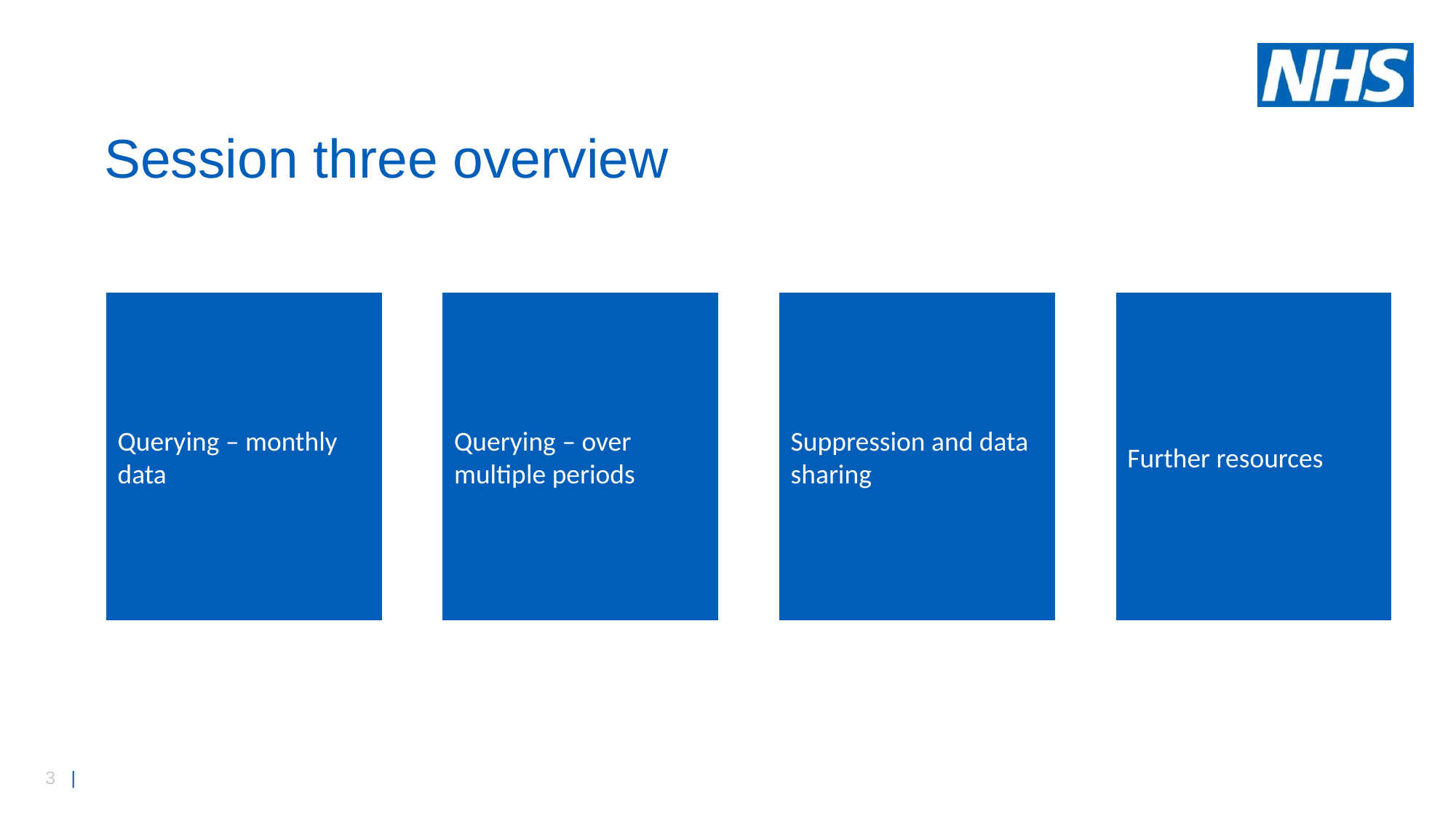

# Session three overview
Querying – monthly data
Querying – over multiple periods
Suppression and data sharing
Further resources